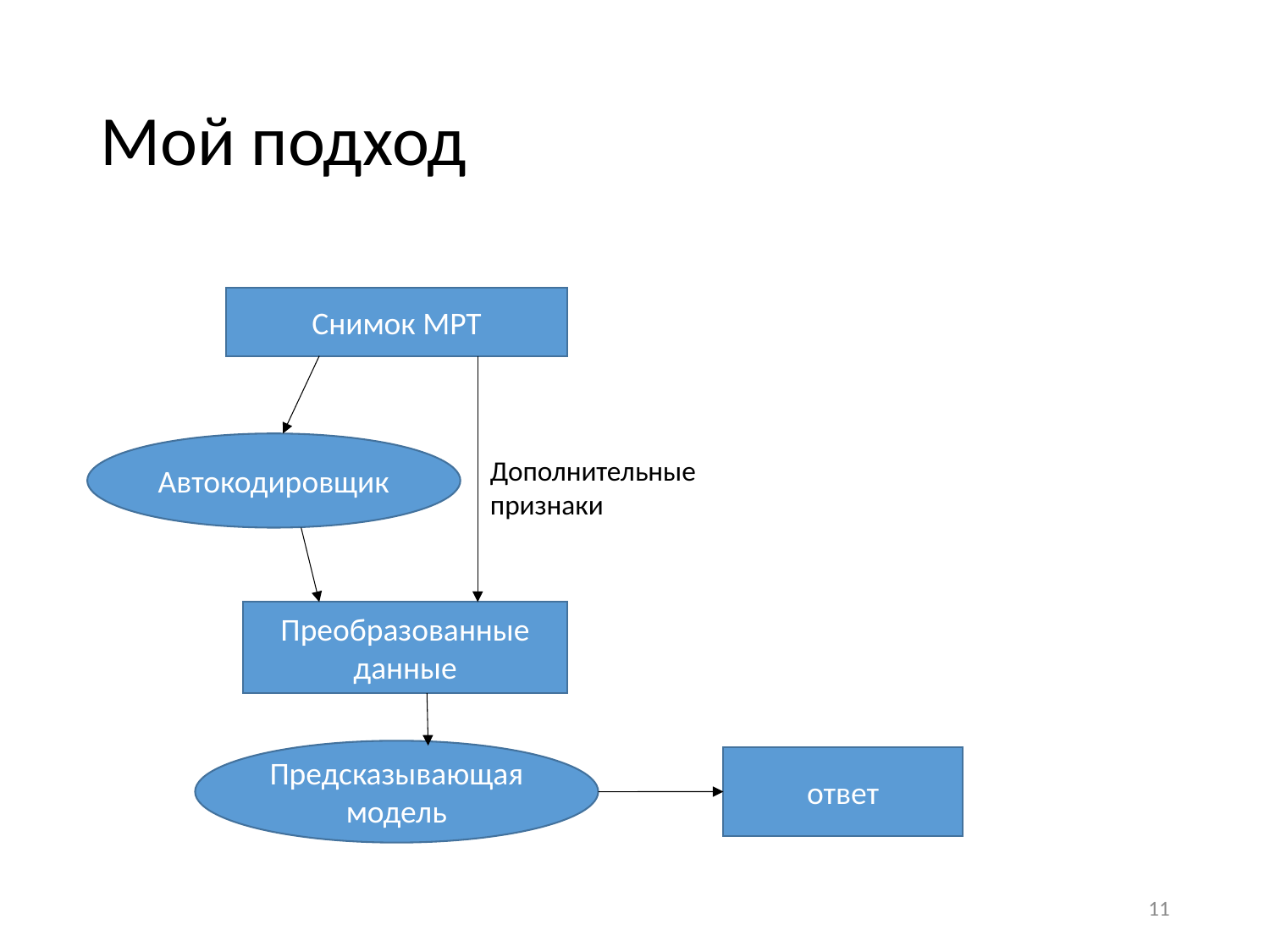

# Мой подход
Снимок МРТ
Автокодировщик
Дополнительные признаки
Преобразованные данные
Предсказывающая модель
ответ
11